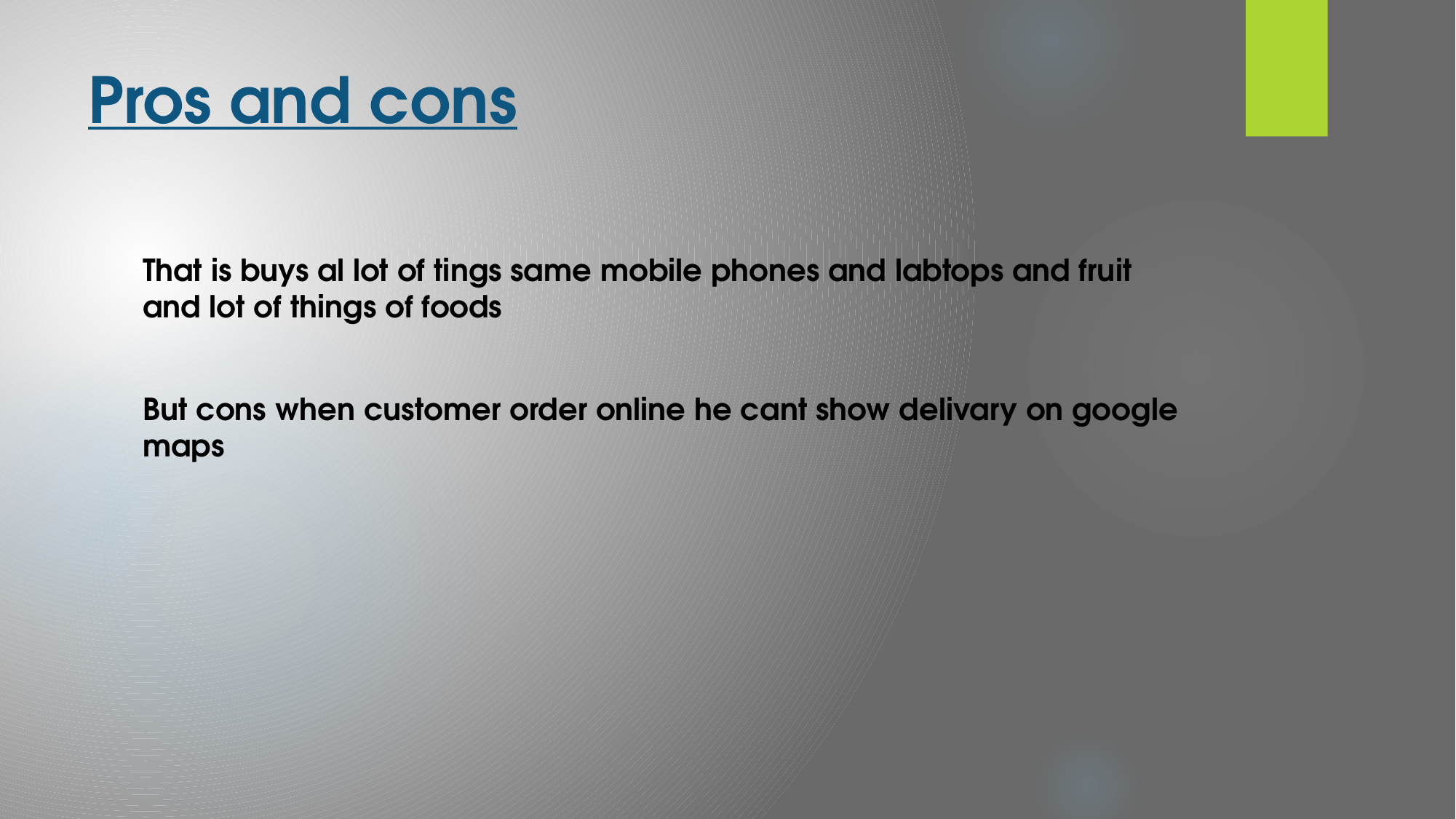

# Pros and cons
That is buys al lot of tings same mobile phones and labtops and fruit and lot of things of foods

But cons when customer order online he cant show delivary on google maps